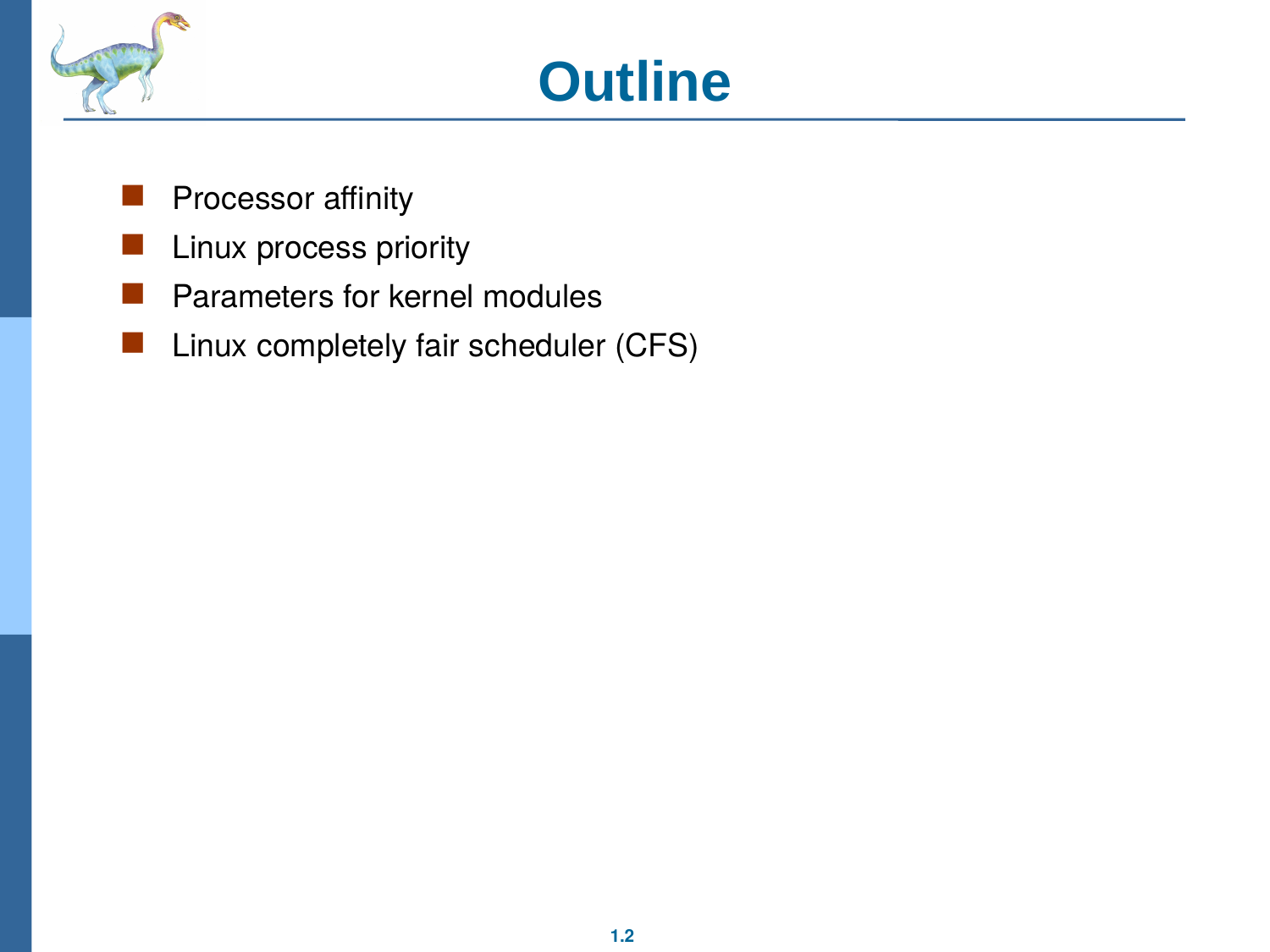

# Outline
Processor affinity
Linux process priority
Parameters for kernel modules
Linux completely fair scheduler (CFS)